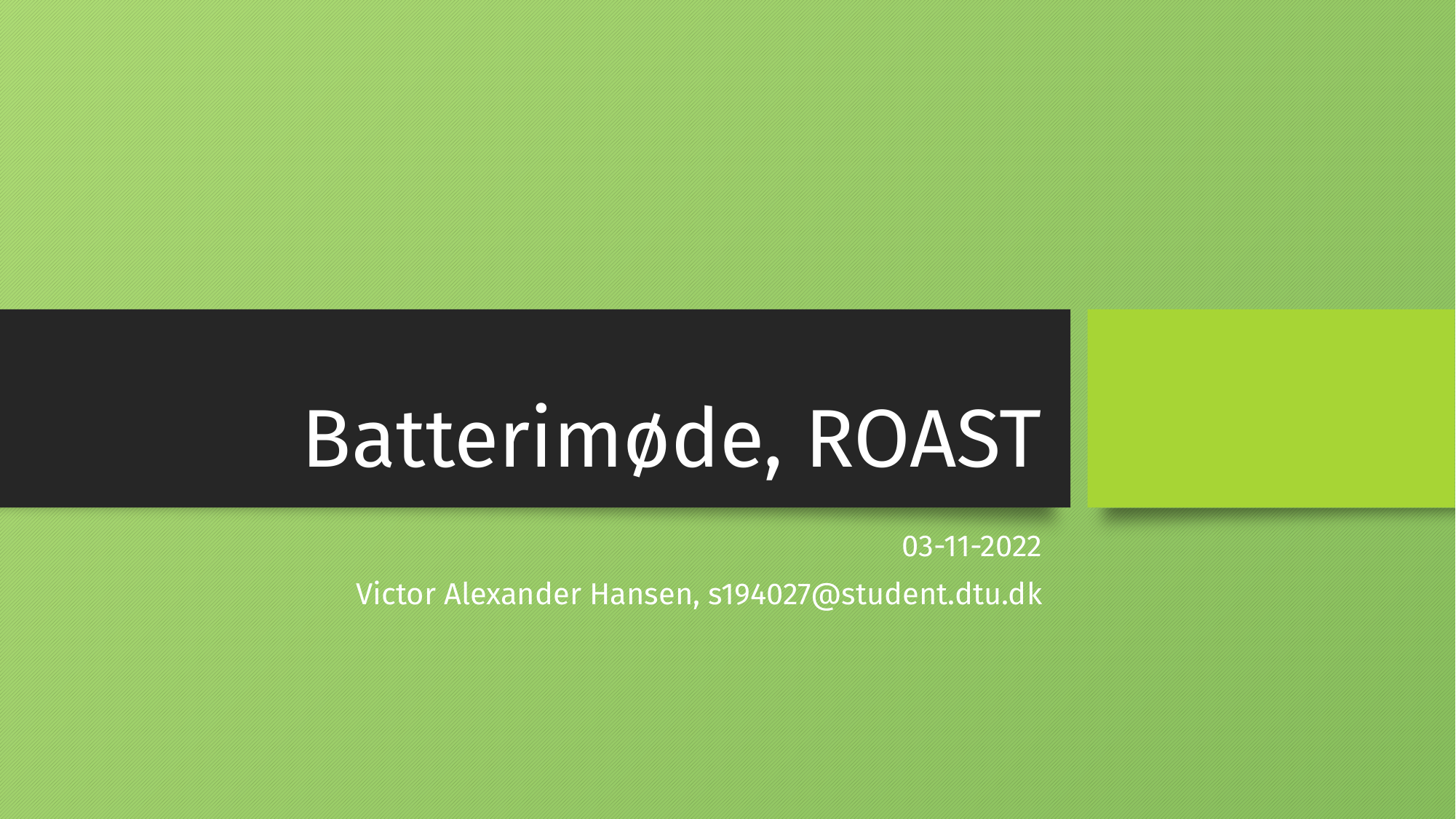

# Batterimøde, ROAST
03-11-2022
Victor Alexander Hansen, s194027@student.dtu.dk